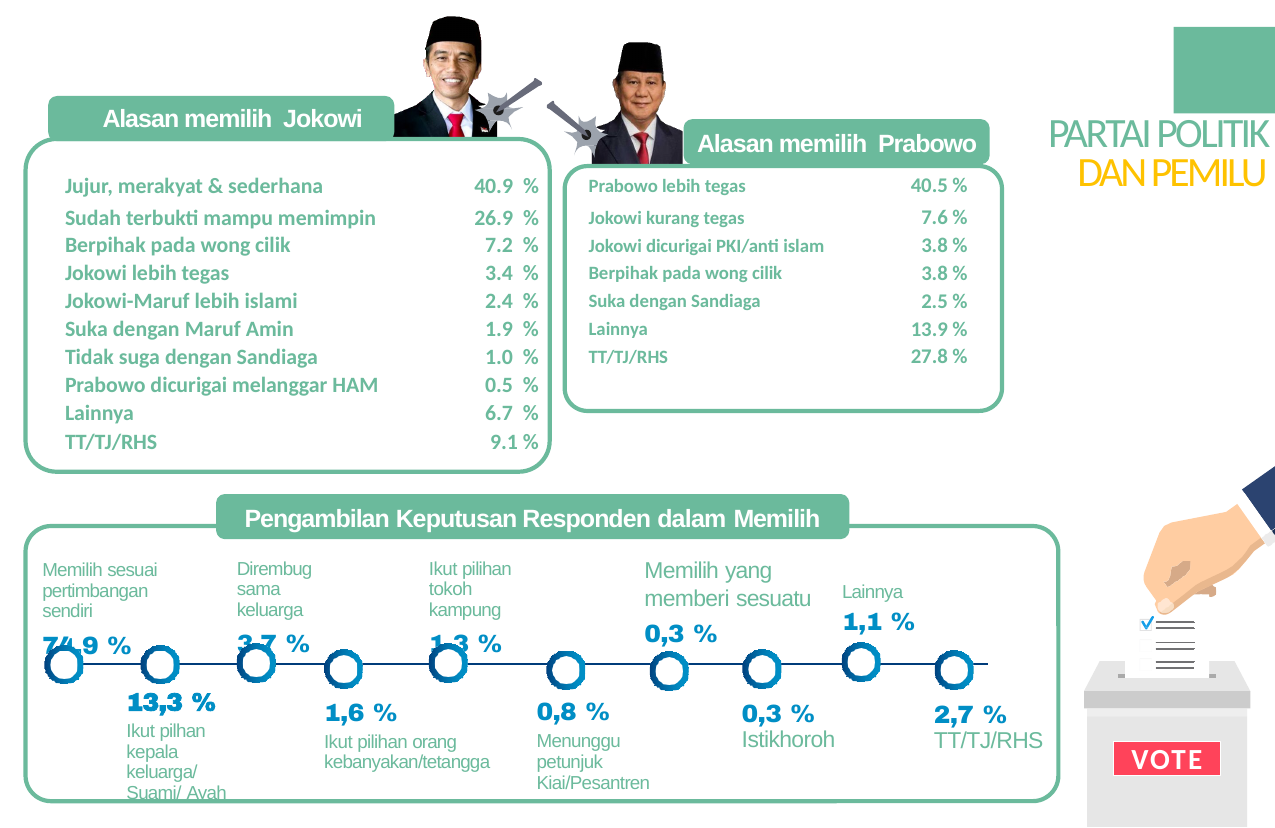

PARTAI POLITIK DAN PEMILU

Alasan memilih  Jokowi

|  |  |  |  |
| --- | --- | --- | --- |
| Jujur, merakyat & sederhana | 40.9 % | Prabowo lebih tegas | 40.5 % |
| Sudah terbukti mampu memimpin | 26.9 % | Jokowi kurang tegas | 7.6 % |
| Berpihak pada wong cilik | 7.2 % | Jokowi dicurigai PKI/anti islam | 3.8 % |
| Jokowi lebih tegas | 3.4 % | Berpihak pada wong cilik | 3.8 % |
| Jokowi-Maruf lebih islami | 2.4 % | Suka dengan Sandiaga | 2.5 % |
| Suka dengan Maruf Amin | 1.9 % | Lainnya | 13.9 % |
| Tidak suga dengan Sandiaga | 1.0 % | TT/TJ/RHS | 27.8 % |
| Prabowo dicurigai melanggar HAM | 0.5 % |  |  |
| Lainnya | 6.7 % |  |  |
| TT/TJ/RHS | 9.1 % |  |  |
Alasan memilih  Prabowo

VOTE

Pengambilan Keputusan Responden dalam Memilih

Memilih yang  memberi sesuatu
0,3 %

Dirembug  sama keluarga
3,7 %

Ikut pilihan  tokoh kampung
1,3 %

Memilih sesuai  pertimbangan sendiri
74,9 %
Lainnya
1,1 %

13,3 %
Ikut pilhan  kepala keluarga/  Suami/ Ayah

0,3 %
Istikhoroh

1,6 %
Ikut pilihan orang  kebanyakan/tetangga

2,7 %
TT/TJ/RHS

0,8 %
Menunggu petunjuk Kiai/Pesantren